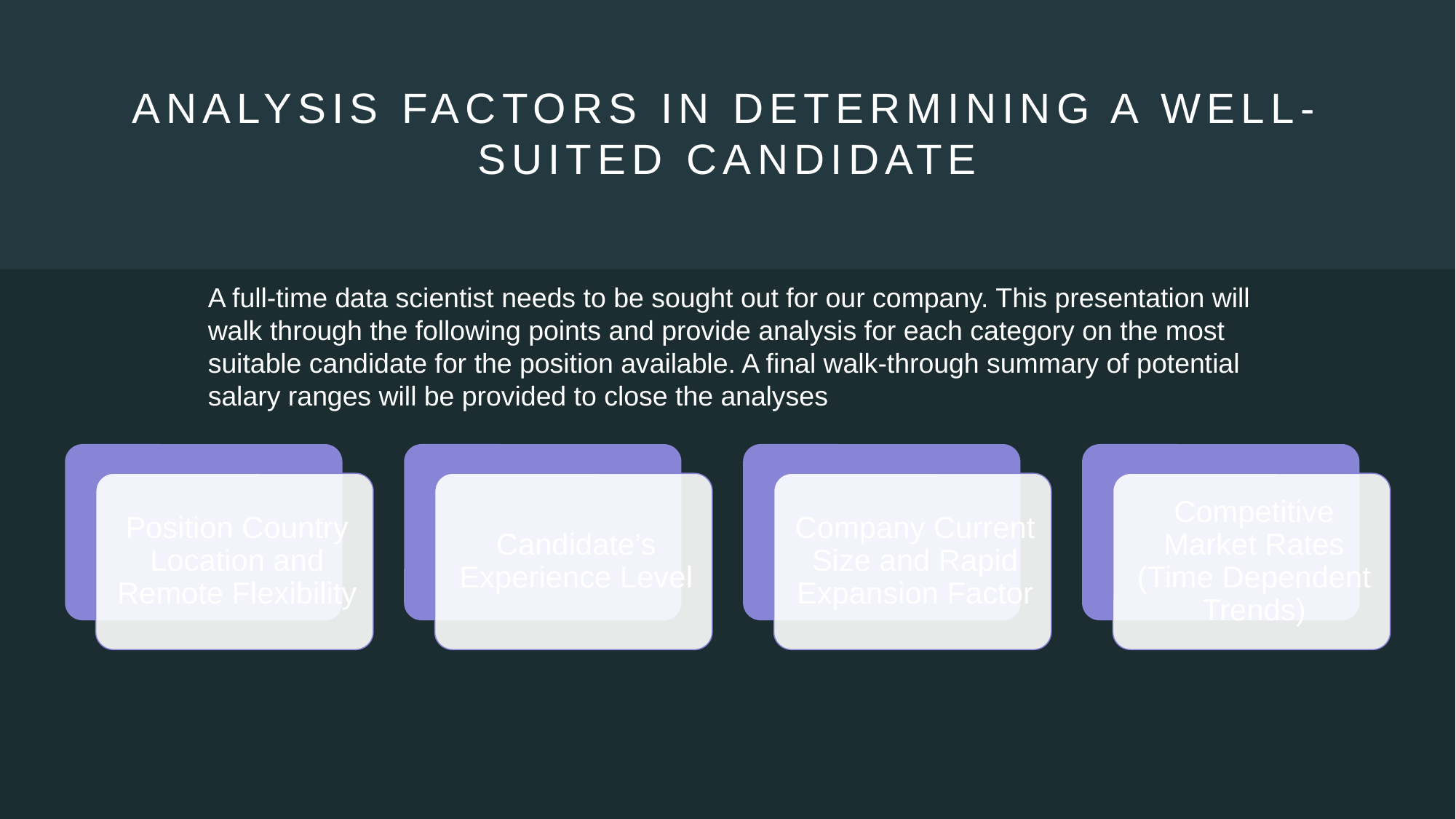

# Analysis Factors in determining a well-suited candidate

A full-time data scientist needs to be sought out for our company. This presentation will walk through the following points and provide analysis for each category on the most suitable candidate for the position available. A final walk-through summary of potential salary ranges will be provided to close the analyses
Position Country Location and Remote Flexibility
Candidate’s Experience Level
Company Current Size and Rapid Expansion Factor
Competitive Market Rates (Time Dependent Trends)